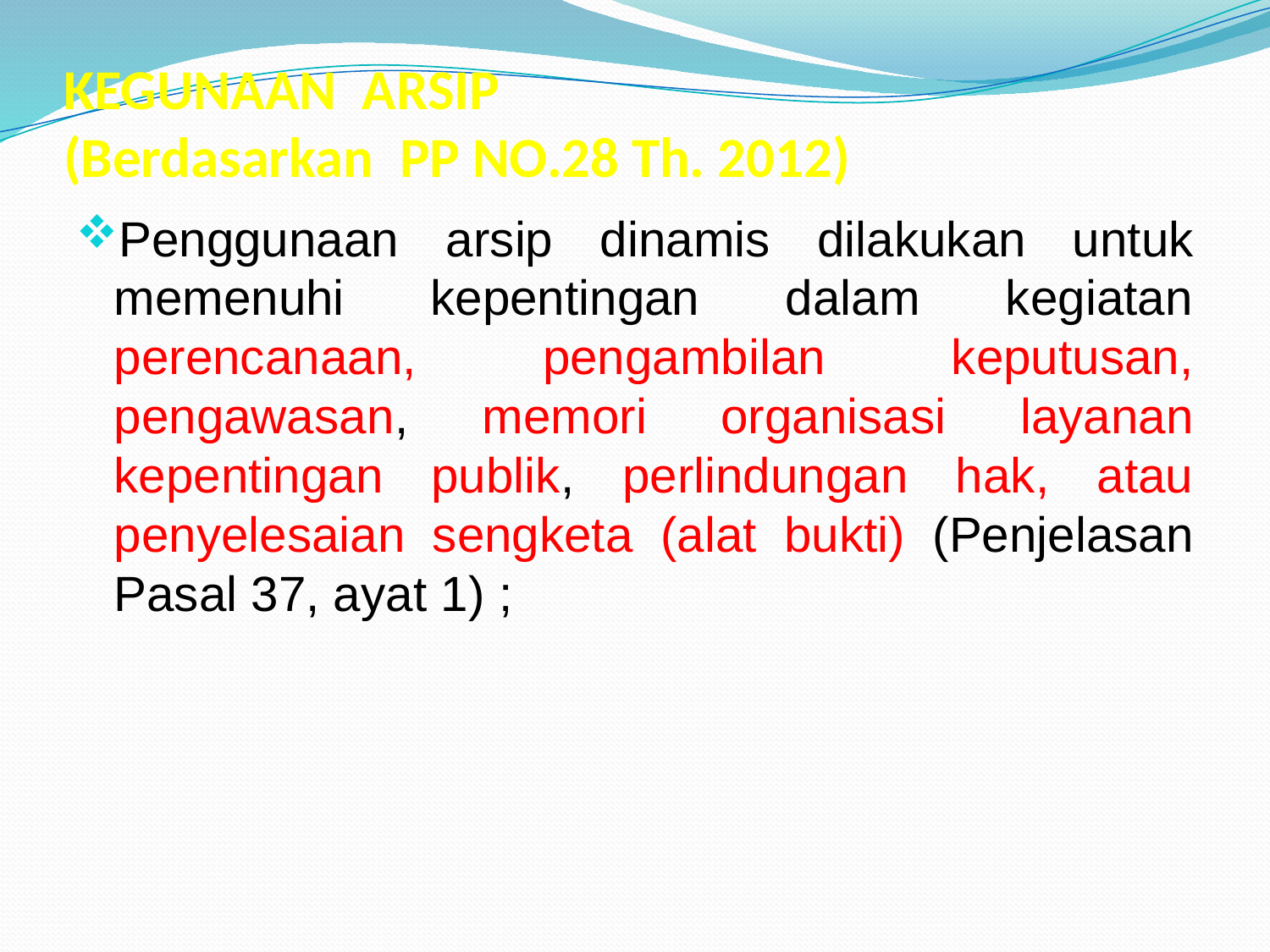

# KEGUNAAN  ARSIP (Berdasarkan  PP NO.28 Th. 2012)
Penggunaan arsip dinamis dilakukan untuk memenuhi kepentingan dalam kegiatan perencanaan, pengambilan keputusan, pengawasan, memori organisasi layanan kepentingan publik, perlindungan hak, atau penyelesaian sengketa (alat bukti) (Penjelasan Pasal 37, ayat 1) ;